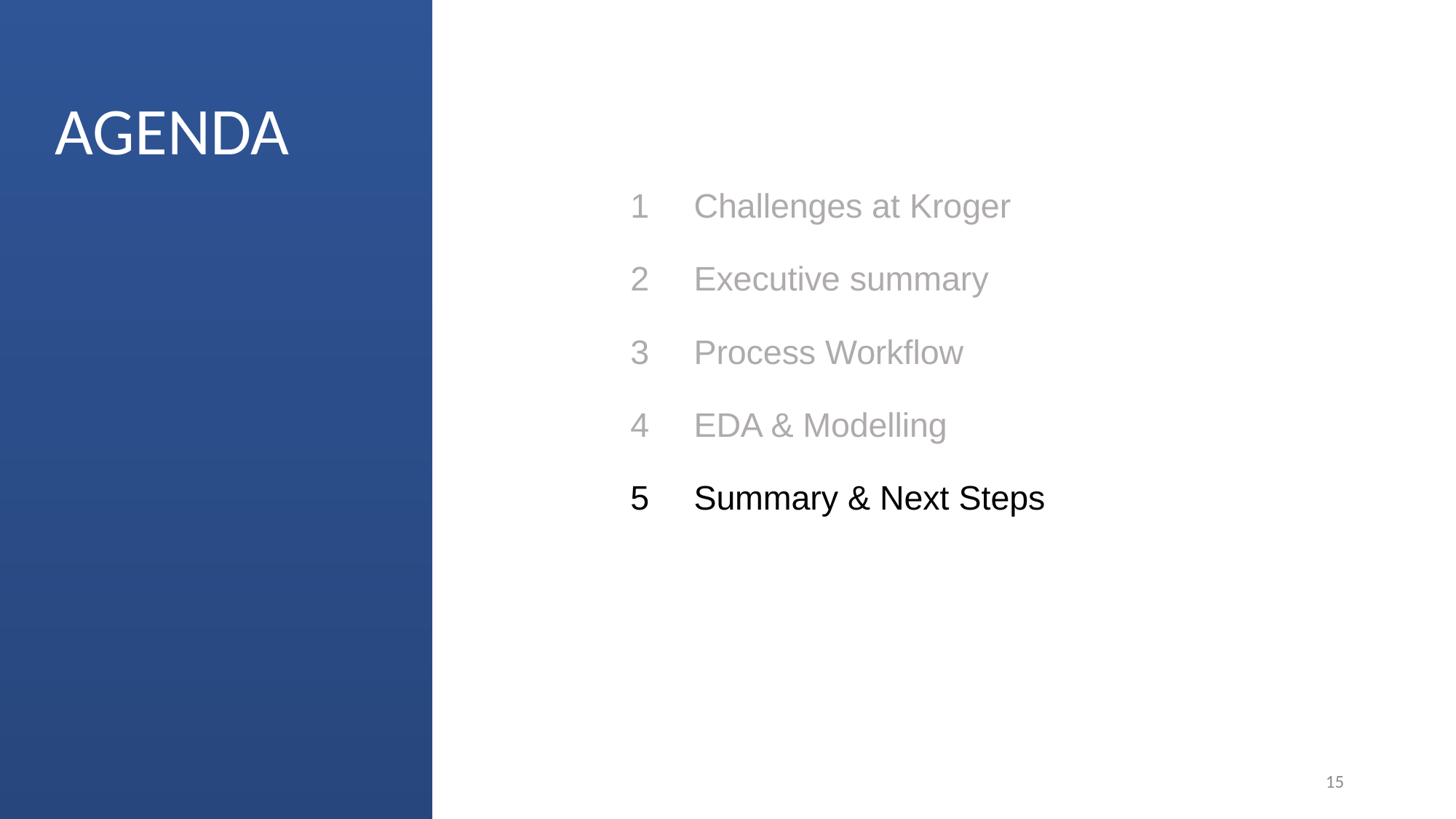

AGENDA
Challenges at Kroger
Executive summary
Process Workflow
EDA & Modelling
Summary & Next Steps

15